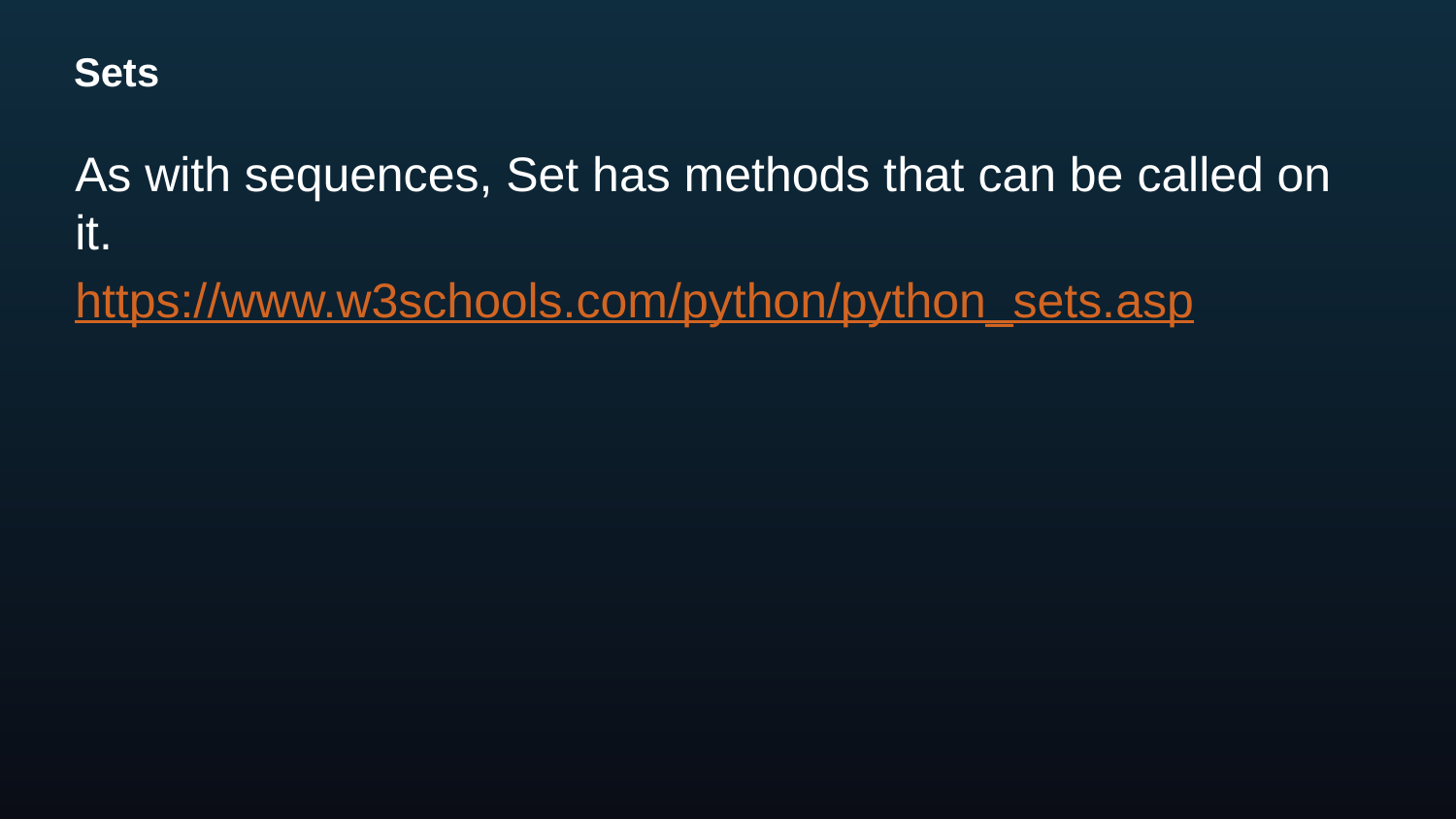

# Sets
As with sequences, Set has methods that can be called on it.
https://www.w3schools.com/python/python_sets.asp